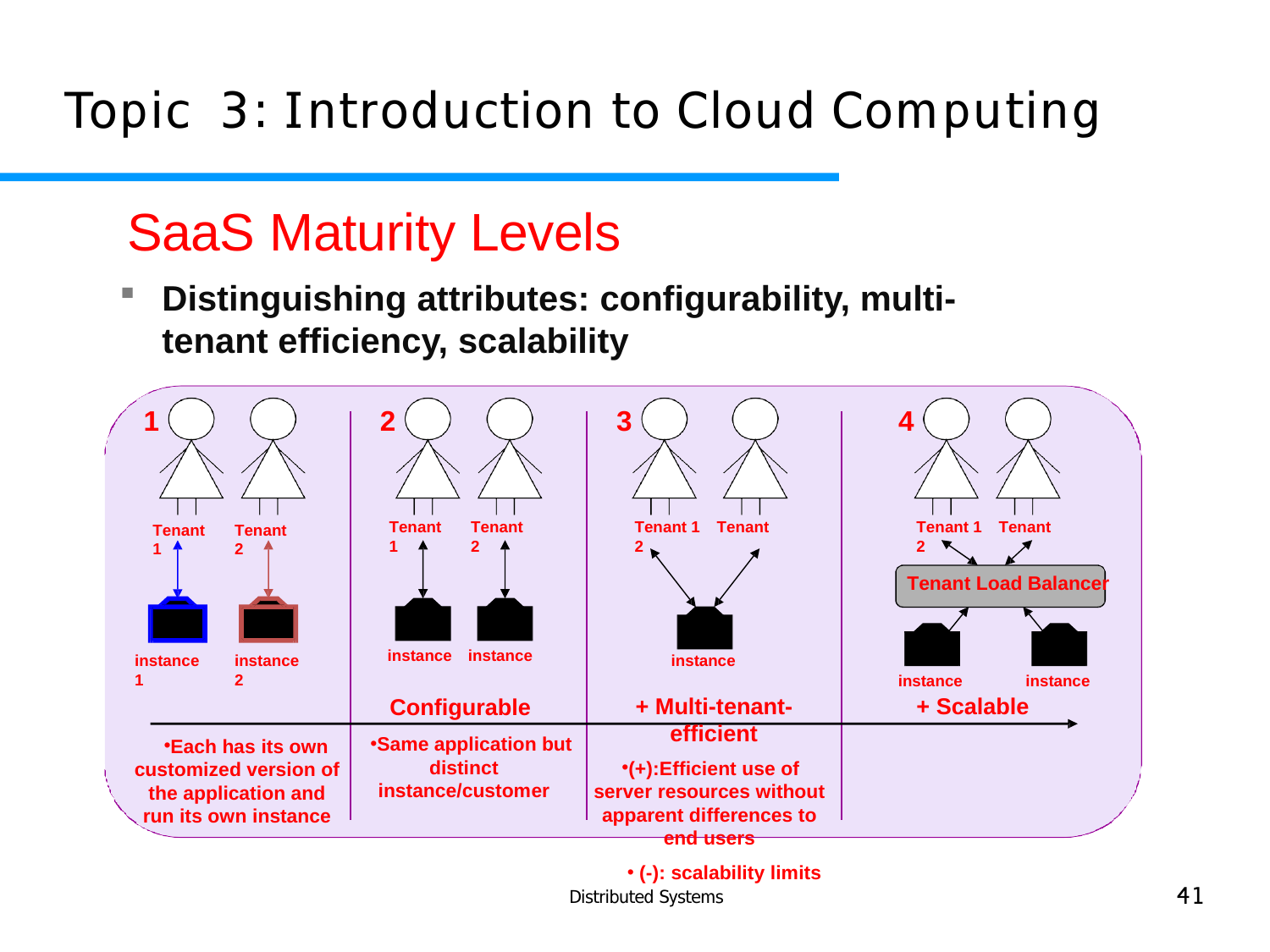

Topic  3: Introduction to Cloud Computing
# SaaS Maturity Levels
Distinguishing attributes: configurability, multi-tenant efficiency, scalability

1
2
3
4

Tenant 1
Tenant 2
Tenant 1	Tenant 2
Tenant 1	Tenant 2
Tenant 1
Tenant 2

Tenant Load Balancer

instance	instance

Configurable

Same application but distinct instance/customer
instance
instance 1
instance 2
instance
instance
+ Multi-tenant-efficient

(+):Efficient use of server resources without apparent differences to end users

(-): scalability limits
+ Scalable

Each has its own customized version of the application and run its own instance
41
Distributed Systems
Software Engineering for Distributed Systems Course